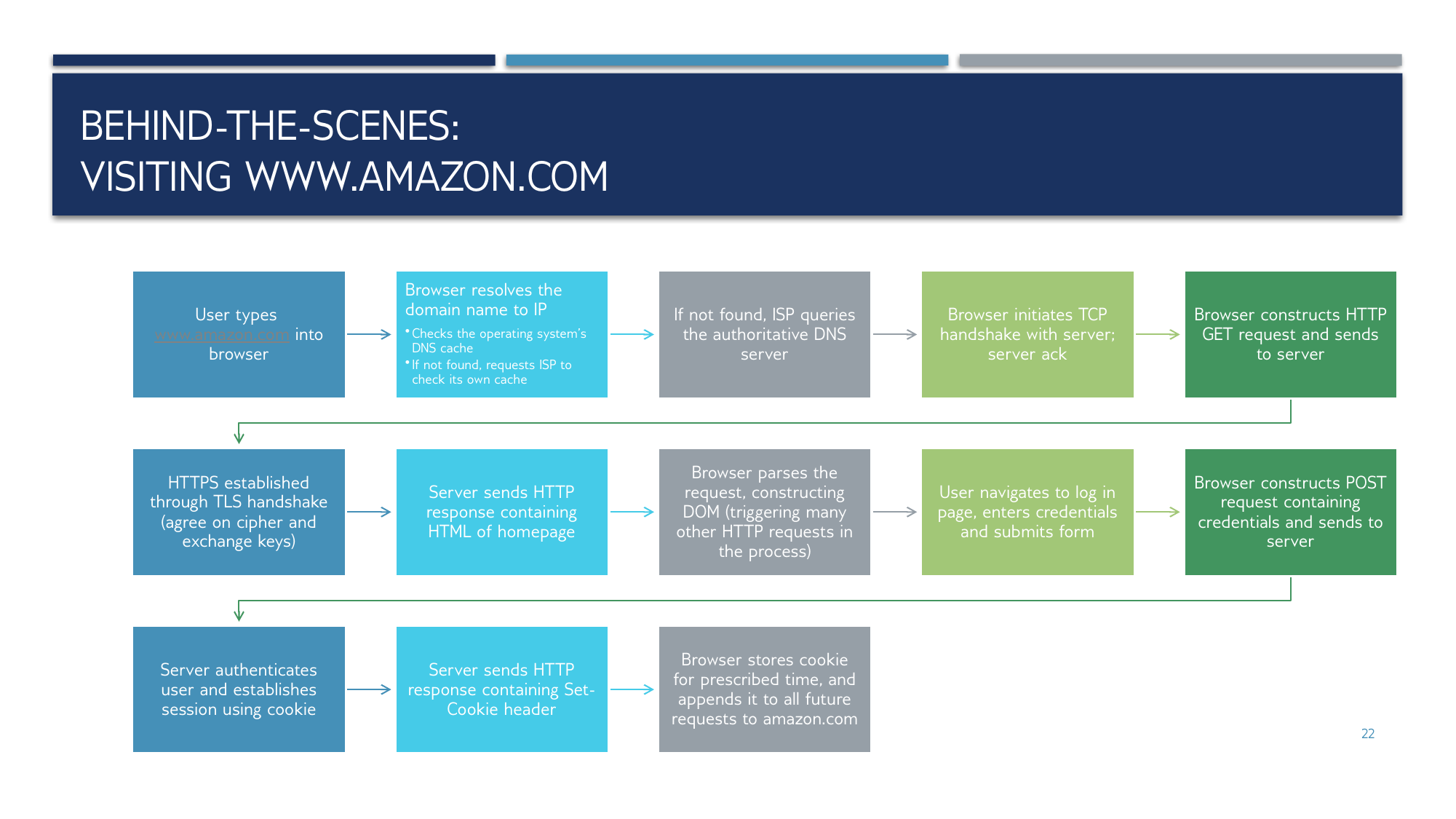

# Behind-the-scenes: visiting www.amazon.com

User types www.amazon.com into browser

Browser resolves the domain name to IP
Checks the operating system’s DNS cache
If not found, requests ISP to check its own cache

If not found, ISP queries the authoritative DNS server

Browser initiates TCP handshake with server; server ack

Browser constructs HTTP GET request and sends to server

HTTPS established through TLS handshake (agree on cipher and exchange keys)

Server sends HTTP response containing HTML of homepage

Browser parses the request, constructing DOM (triggering many other HTTP requests in the process)

User navigates to log in page, enters credentials and submits form

Browser constructs POST request containing credentials and sends to server

Server authenticates user and establishes session using cookie

Server sends HTTP response containing Set-Cookie header
Browser stores cookie for prescribed time, and appends it to all future requests to amazon.com
22